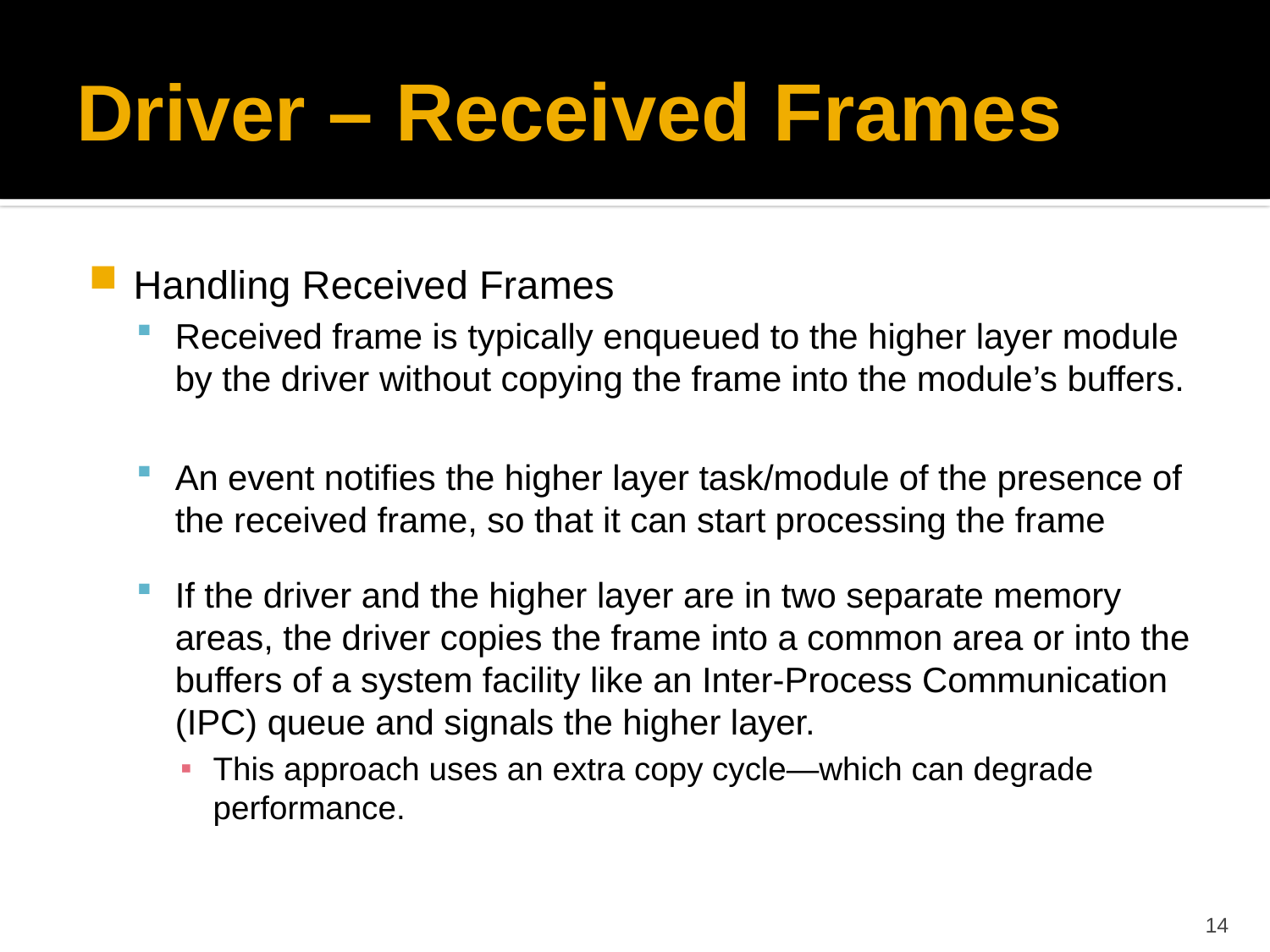

# Driver – Received Frames
Handling Received Frames
Received frame is typically enqueued to the higher layer module by the driver without copying the frame into the module’s buffers.

An event notifies the higher layer task/module of the presence of the received frame, so that it can start processing the frame

If the driver and the higher layer are in two separate memory areas, the driver copies the frame into a common area or into the buffers of a system facility like an Inter-Process Communication (IPC) queue and signals the higher layer.
This approach uses an extra copy cycle—which can degrade performance.

14